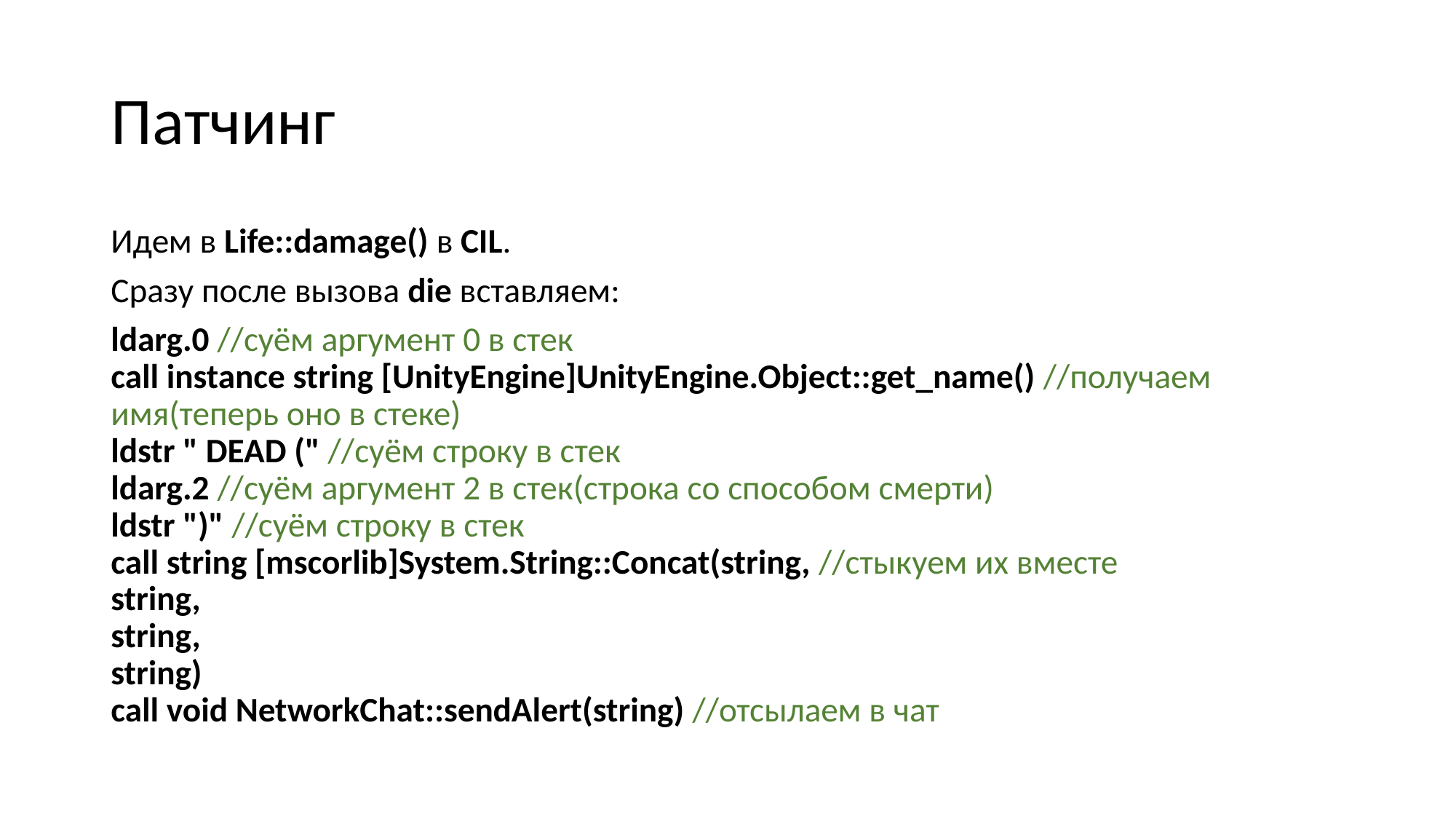

# Патчинг
Идем в Life::damage() в CIL.
Сразу после вызова die вставляем:
ldarg.0 //суём аргумент 0 в стек
call instance string [UnityEngine]UnityEngine.Object::get_name() //получаем имя(теперь оно в стеке)
ldstr " DEAD (" //суём строку в стек
ldarg.2 //суём аргумент 2 в стек(строка со способом смерти)
ldstr ")" //суём строку в стек
call string [mscorlib]System.String::Concat(string, //стыкуем их вместе
string,
string,
string)
call void NetworkChat::sendAlert(string) //отсылаем в чат